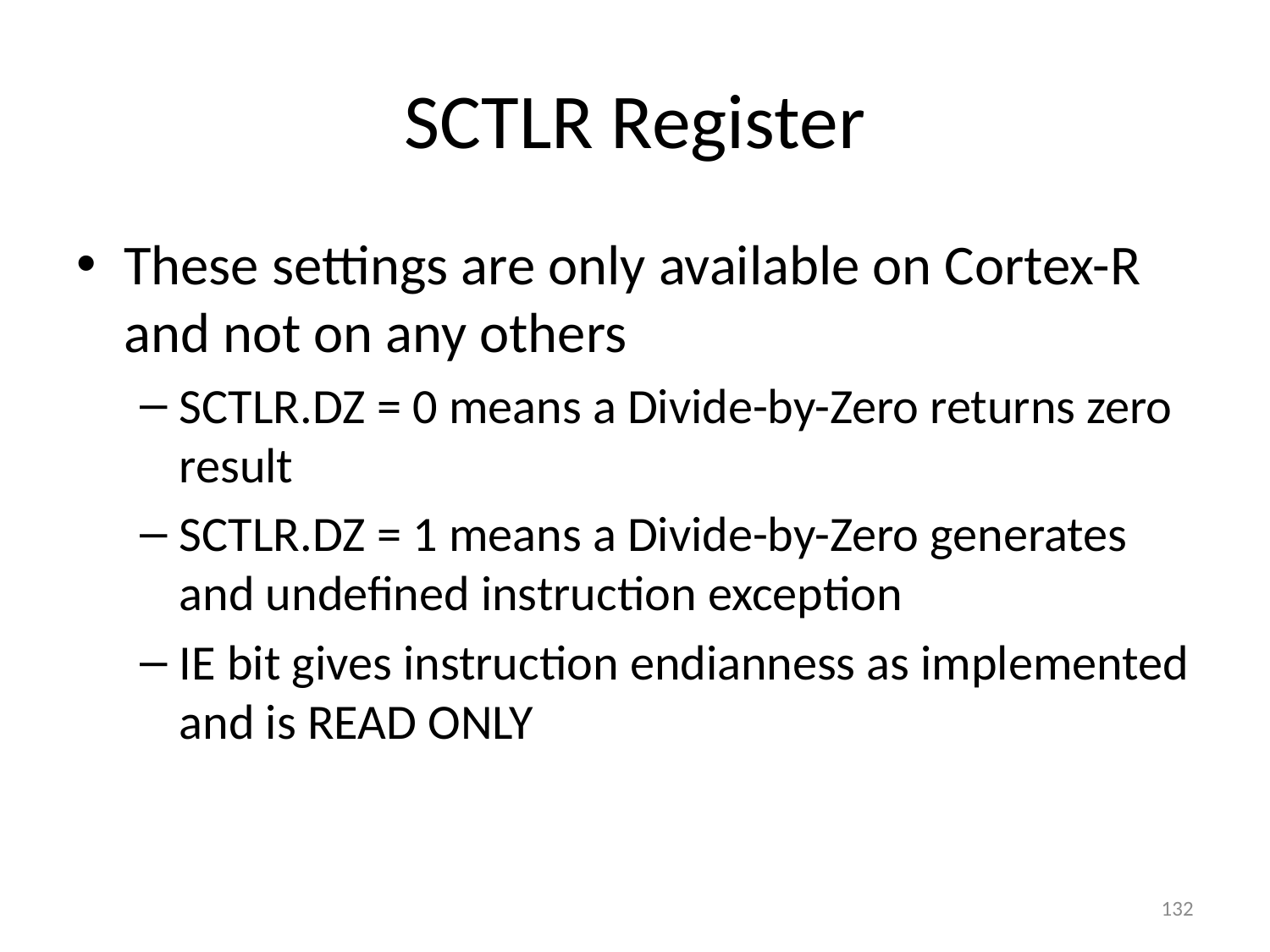

# SCTLR Register
These settings are only available on Cortex-R and not on any others
SCTLR.DZ = 0 means a Divide-by-Zero returns zero result
SCTLR.DZ = 1 means a Divide-by-Zero generates and undefined instruction exception
IE bit gives instruction endianness as implemented and is READ ONLY

132